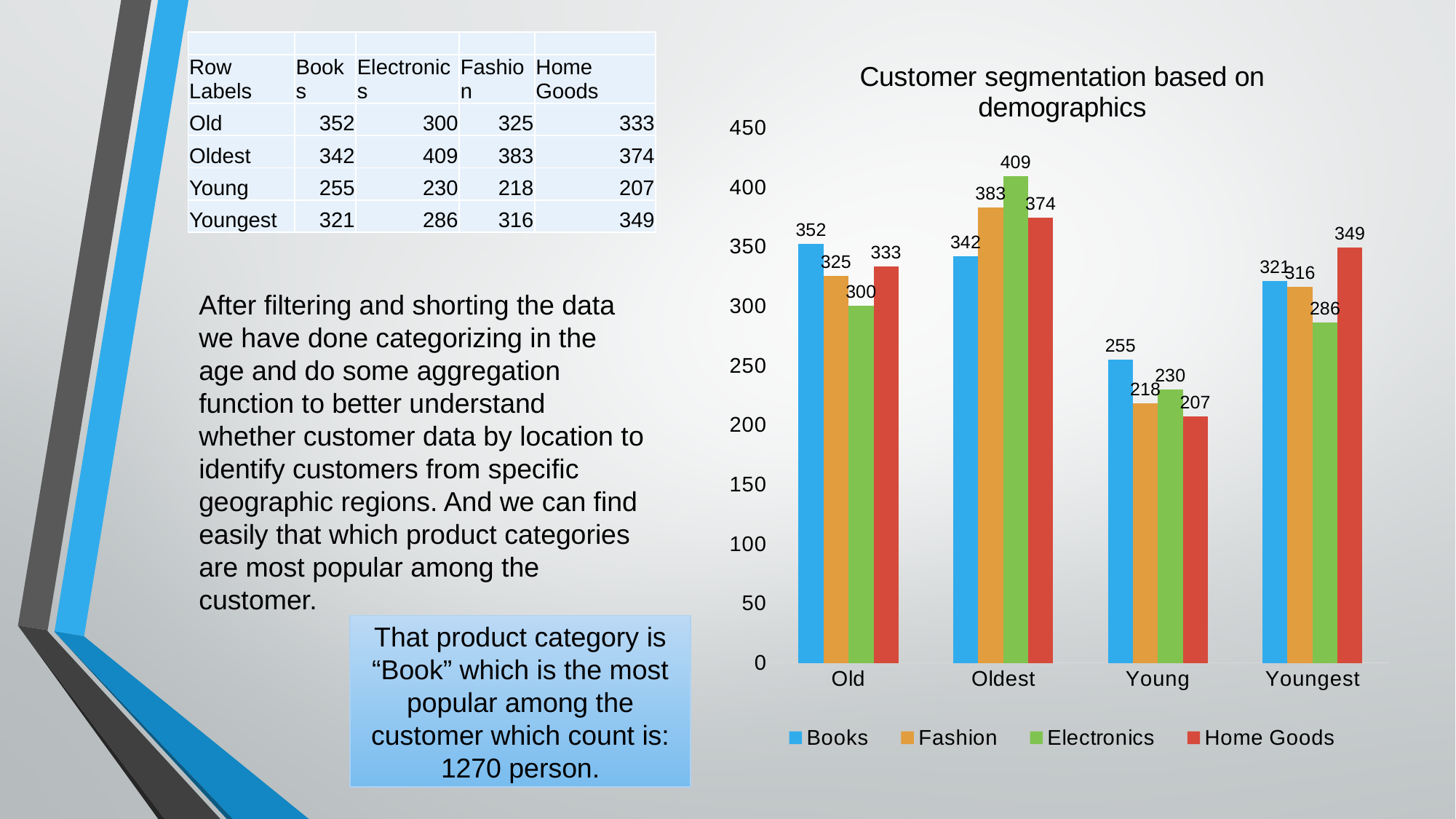

|  |  |  |  |  |
| --- | --- | --- | --- | --- |
| Row Labels | Books | Electronics | Fashion | Home Goods |
| Old | 352 | 300 | 325 | 333 |
| Oldest | 342 | 409 | 383 | 374 |
| Young | 255 | 230 | 218 | 207 |
| Youngest | 321 | 286 | 316 | 349 |

### Chart: Customer segmentation based on demographics

| Category | Books | Electronics | Fashion | Home Goods |
|---|---|---|---|---|
| Old | 352.0 | 300.0 | 325.0 | 333.0 |
| Oldest | 342.0 | 409.0 | 383.0 | 374.0 |
| Young | 255.0 | 230.0 | 218.0 | 207.0 |
| Youngest | 321.0 | 286.0 | 316.0 | 349.0 |
After filtering and shorting the data we have done categorizing in the age and do some aggregation function to better understand whether customer data by location to identify customers from specific geographic regions. And we can find easily that which product categories are most popular among the customer.
That product category is “Book” which is the most popular among the customer which count is: 1270 person.